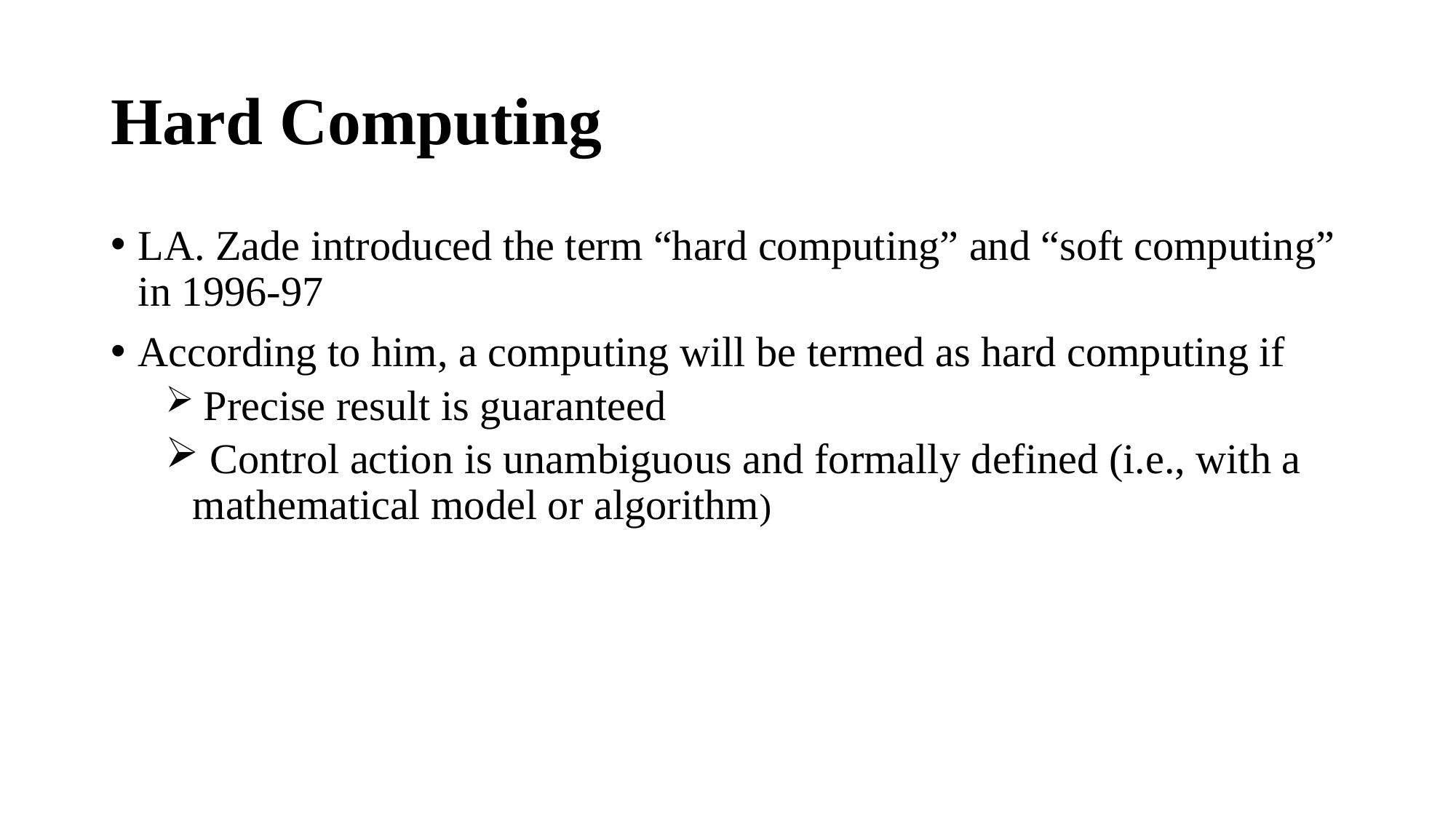

# Hard Computing
LA. Zade introduced the term “hard computing” and “soft computing” in 1996-97
According to him, a computing will be termed as hard computing if
 Precise result is guaranteed
 Control action is unambiguous and formally defined (i.e., with a mathematical model or algorithm)